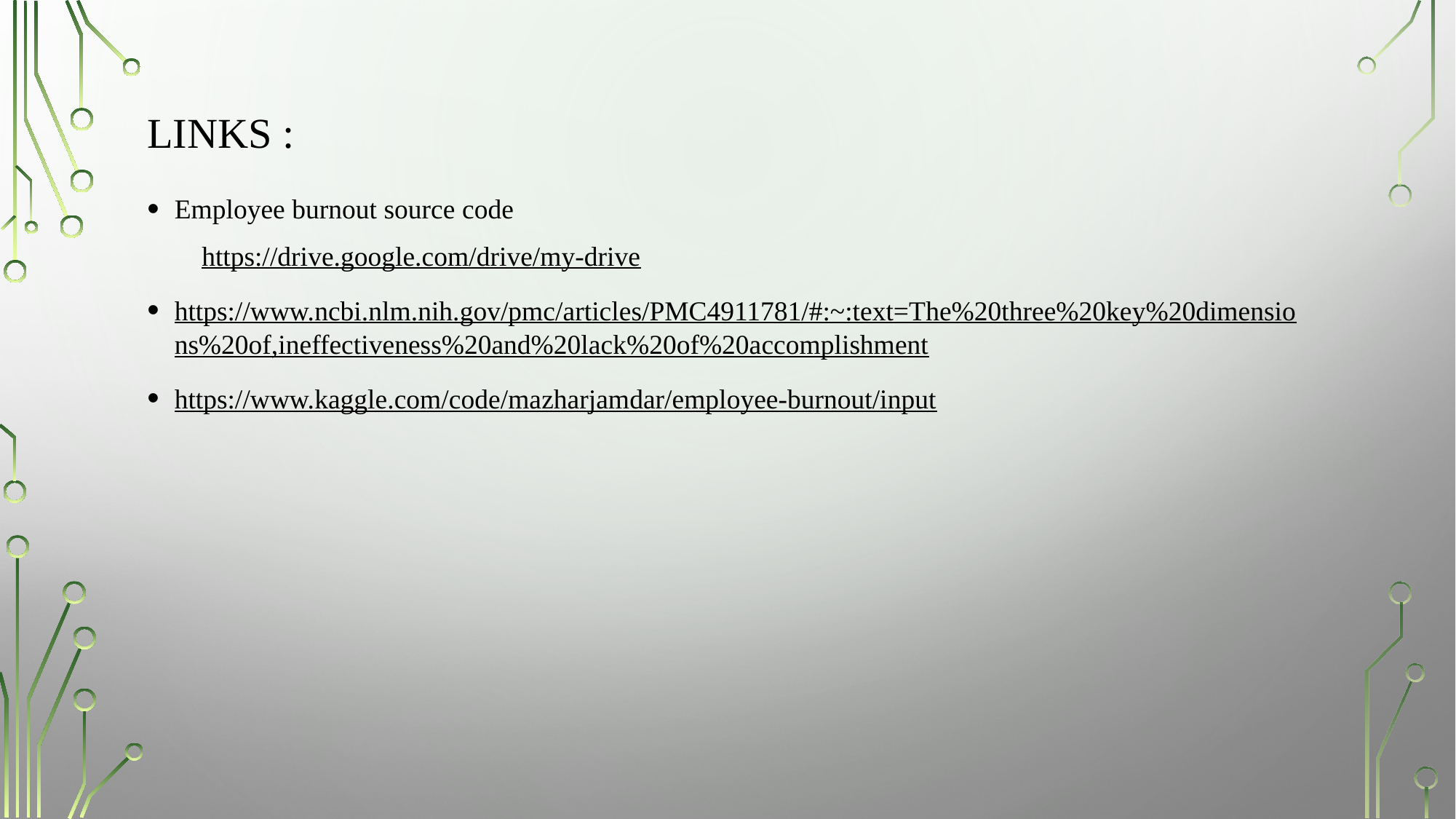

# links :
Employee burnout source code
https://drive.google.com/drive/my-drive
https://www.ncbi.nlm.nih.gov/pmc/articles/PMC4911781/#:~:text=The%20three%20key%20dimensions%20of,ineffectiveness%20and%20lack%20of%20accomplishment
https://www.kaggle.com/code/mazharjamdar/employee-burnout/input